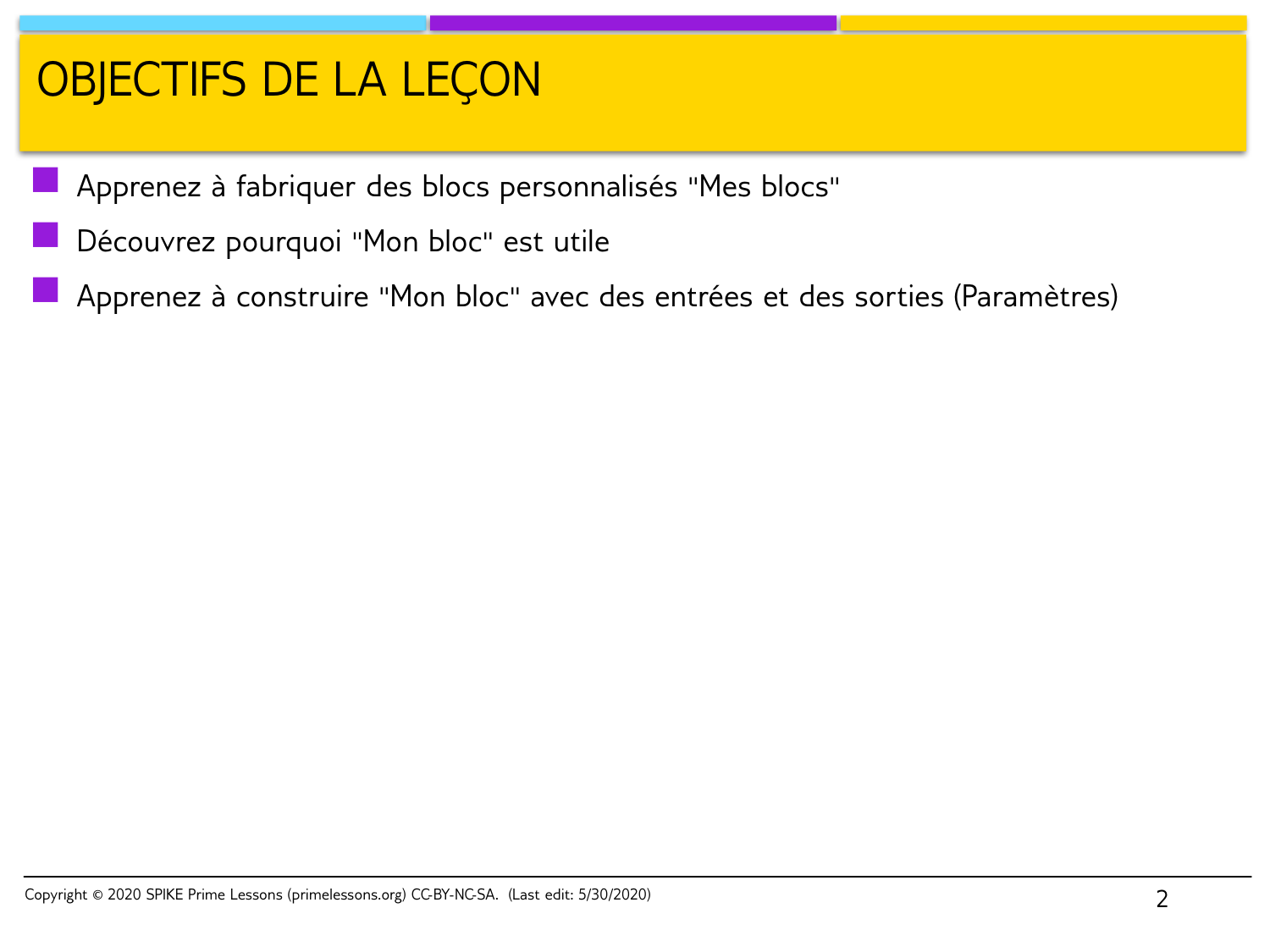

# Objectifs de la leçon
Apprenez à fabriquer des blocs personnalisés "Mes blocs"
Découvrez pourquoi "Mon bloc" est utile
Apprenez à construire "Mon bloc" avec des entrées et des sorties (Paramètres)
2
Copyright © 2020 SPIKE Prime Lessons (primelessons.org) CC-BY-NC-SA.  (Last edit: 5/30/2020)